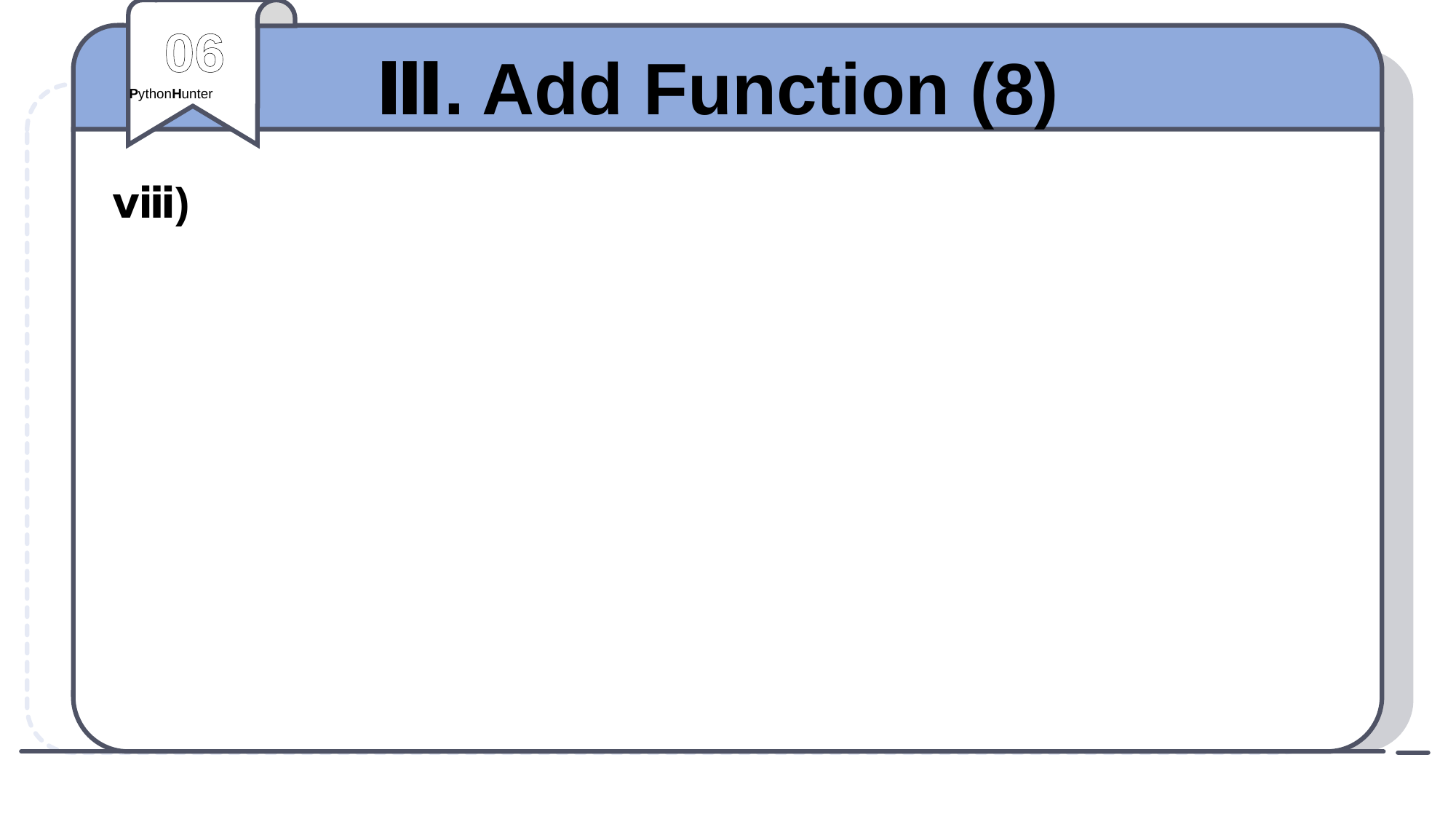

06
        PythonHunter
Ⅲ. Add Function (8)
ⅷ)